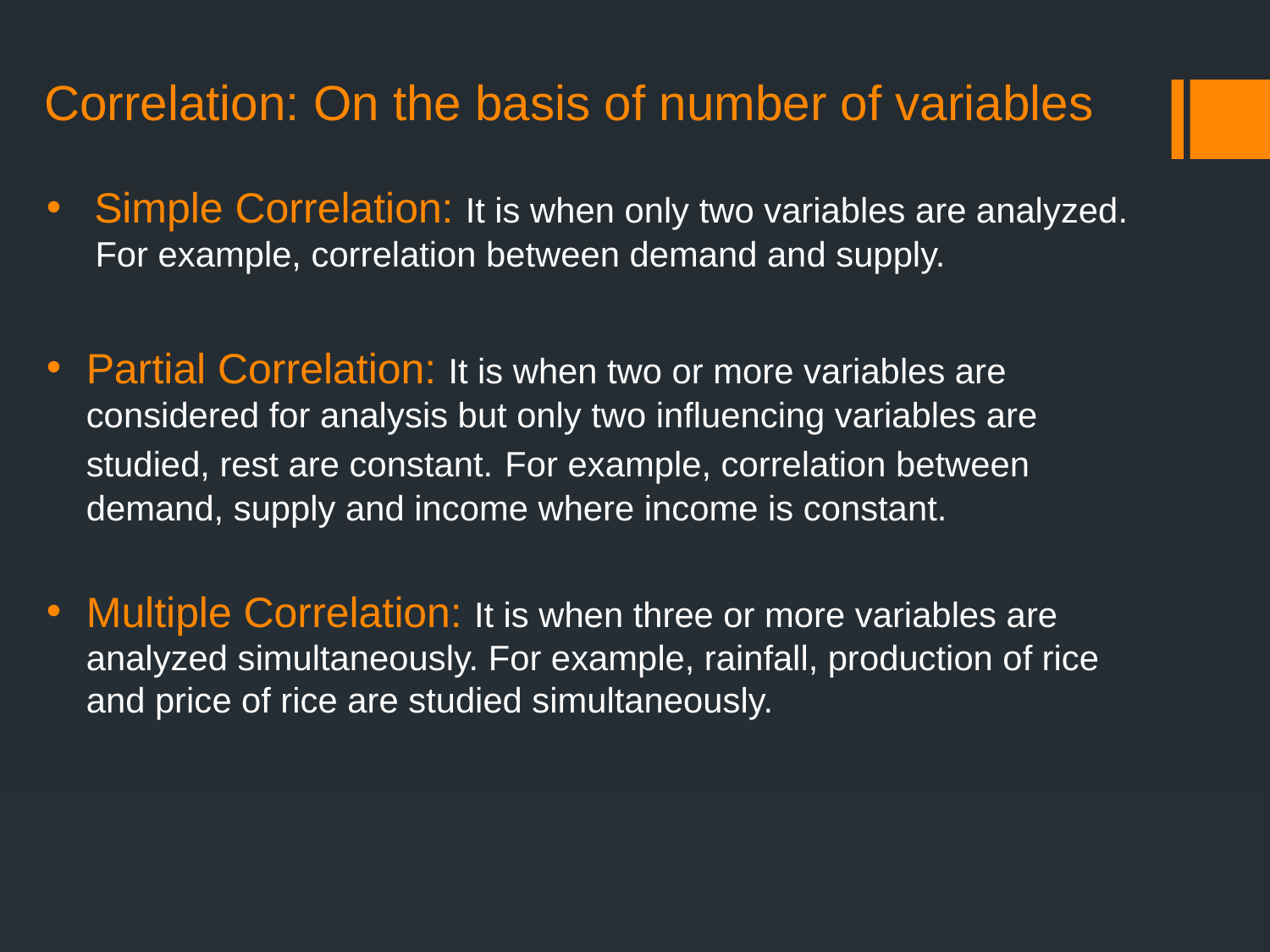

Correlation: On the basis of number of variables
Simple Correlation: It is when only two variables are analyzed.
     For example, correlation between demand and supply.
Partial Correlation: It is when two or more variables are considered for analysis but only two influencing variables are studied, rest are constant. For example, correlation between demand, supply and income where income is constant.
Multiple Correlation: It is when three or more variables are analyzed simultaneously. For example, rainfall, production of rice and price of rice are studied simultaneously.